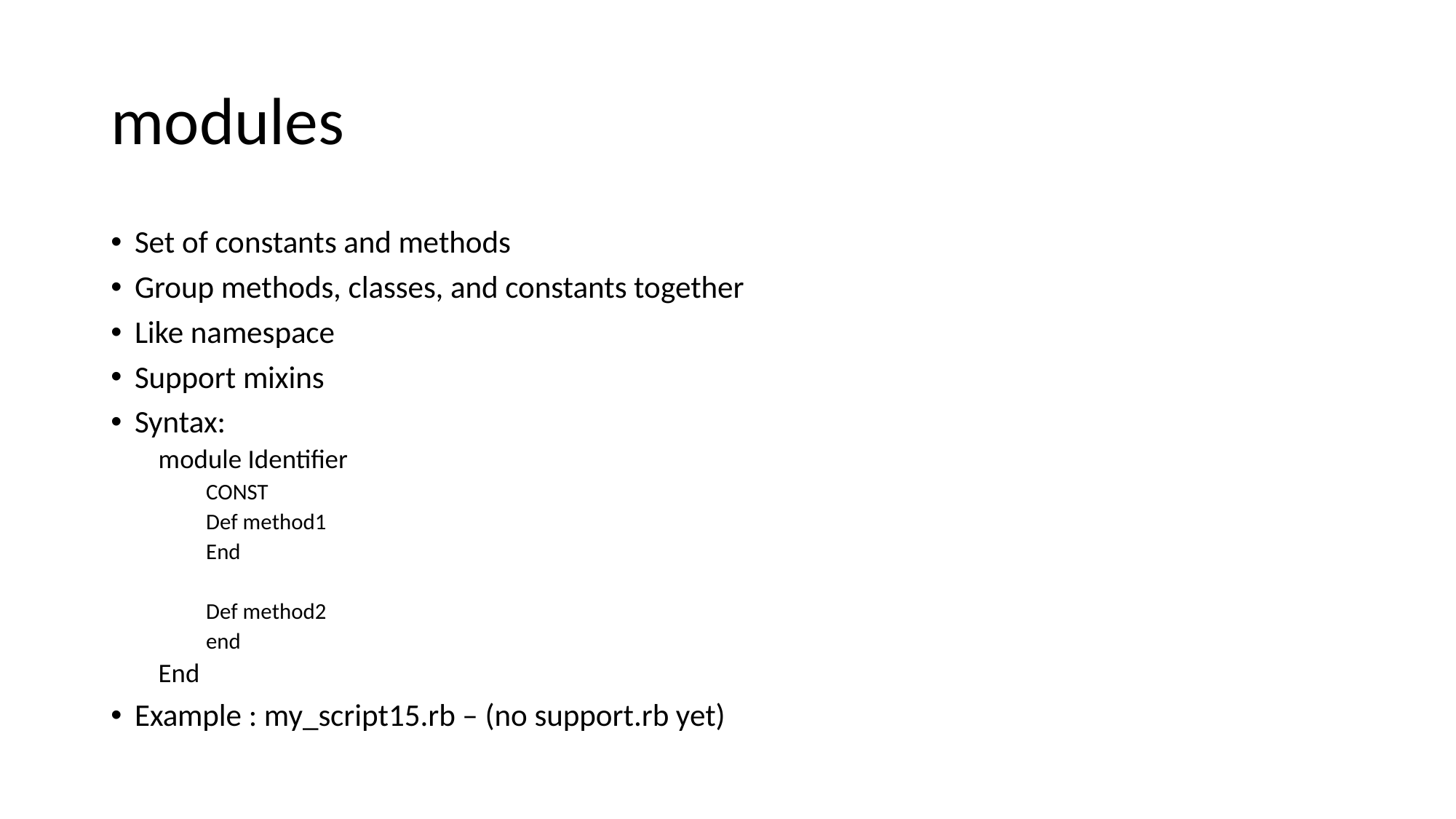

# modules
Set of constants and methods
Group methods, classes, and constants together
Like namespace
Support mixins
Syntax:
module Identifier
CONST
Def method1
End

Def method2
end
End
Example : my_script15.rb – (no support.rb yet)